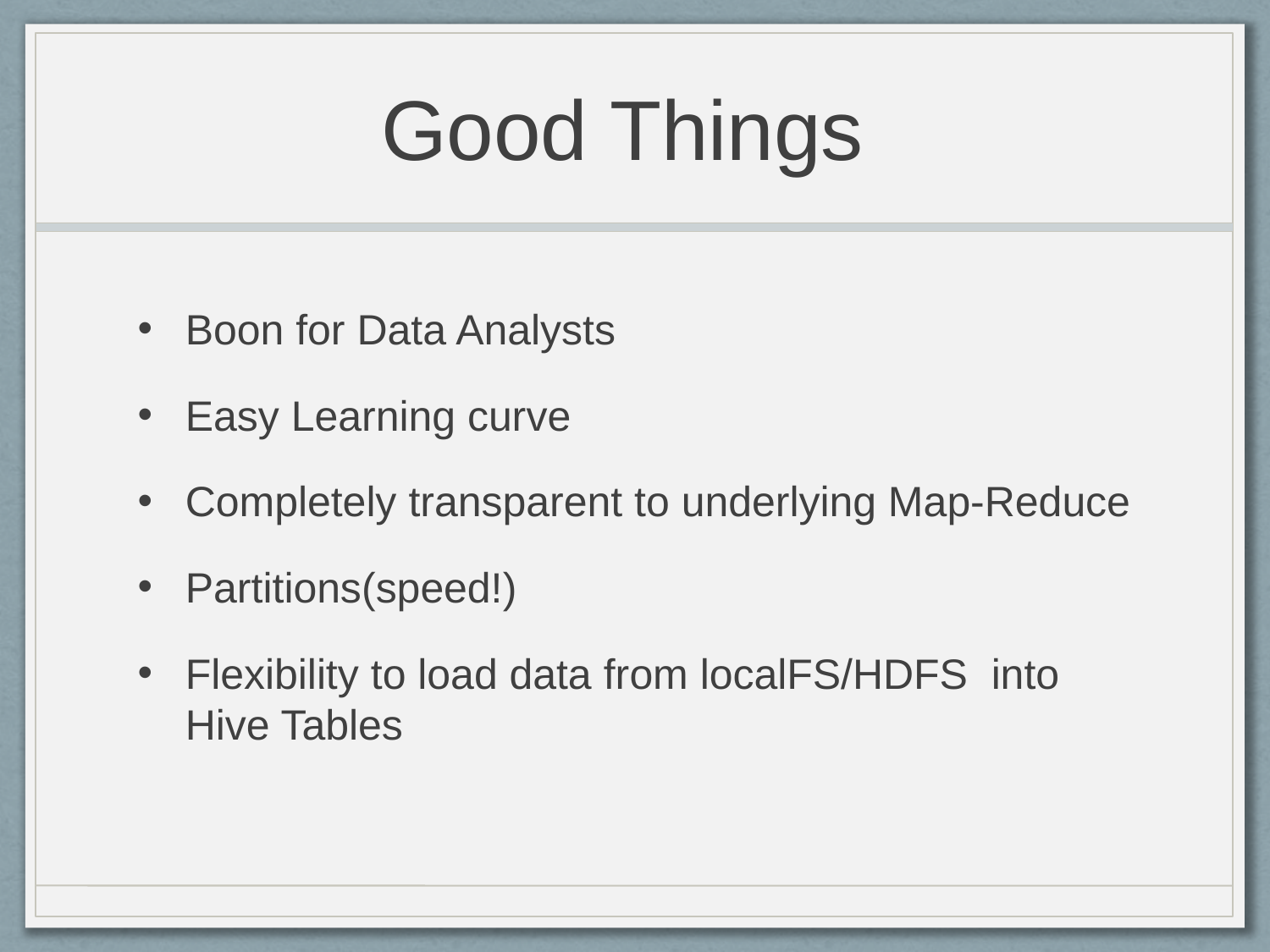

# Good Things
Boon for Data Analysts
Easy Learning curve
Completely transparent to underlying Map-Reduce
Partitions(speed!)
Flexibility to load data from localFS/HDFS  into Hive Tables